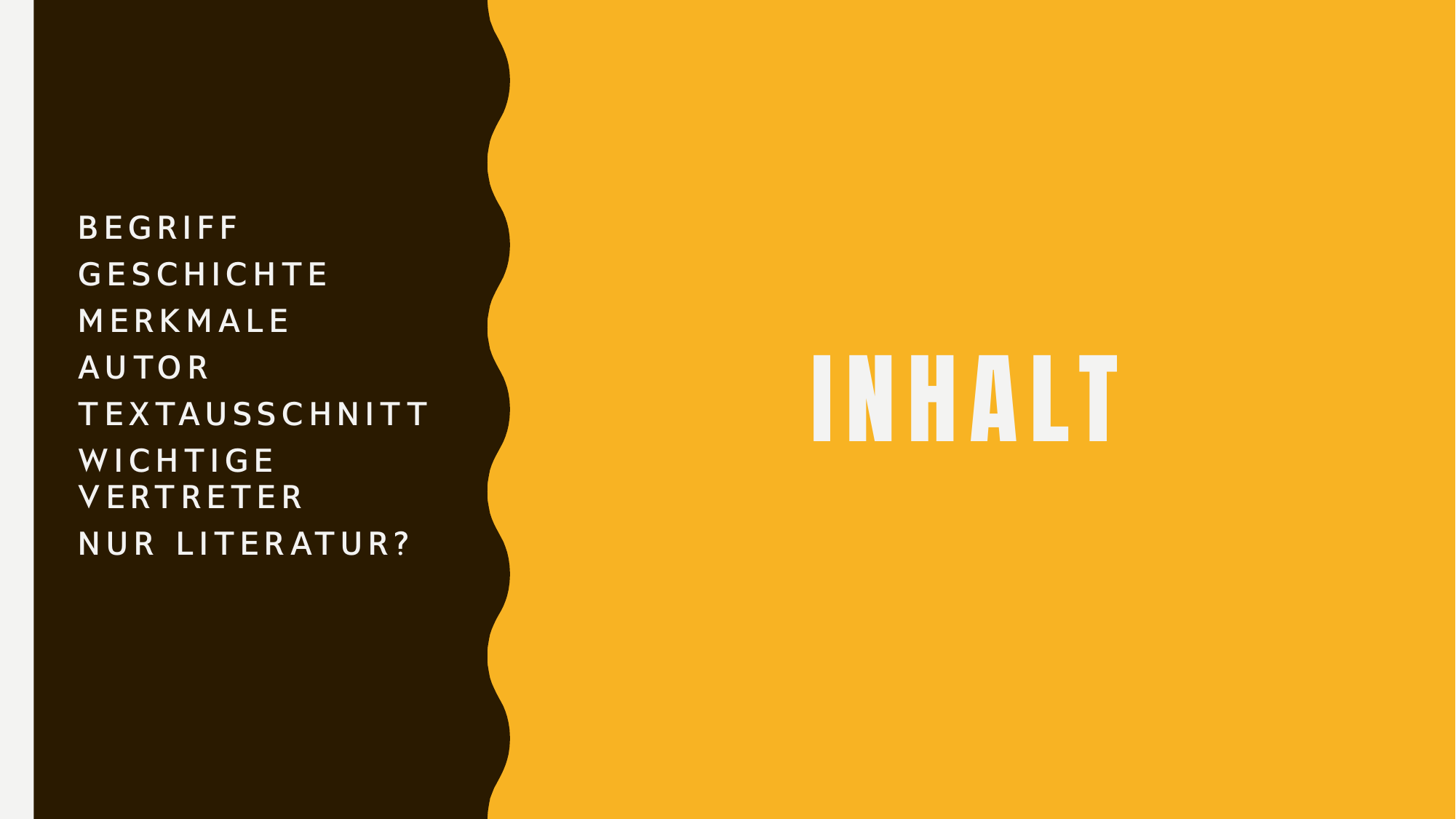

# Inhalt
Begriff
Geschichte
Merkmale
Autor
Textausschnitt
Wichtige Vertreter
Nur Literatur?